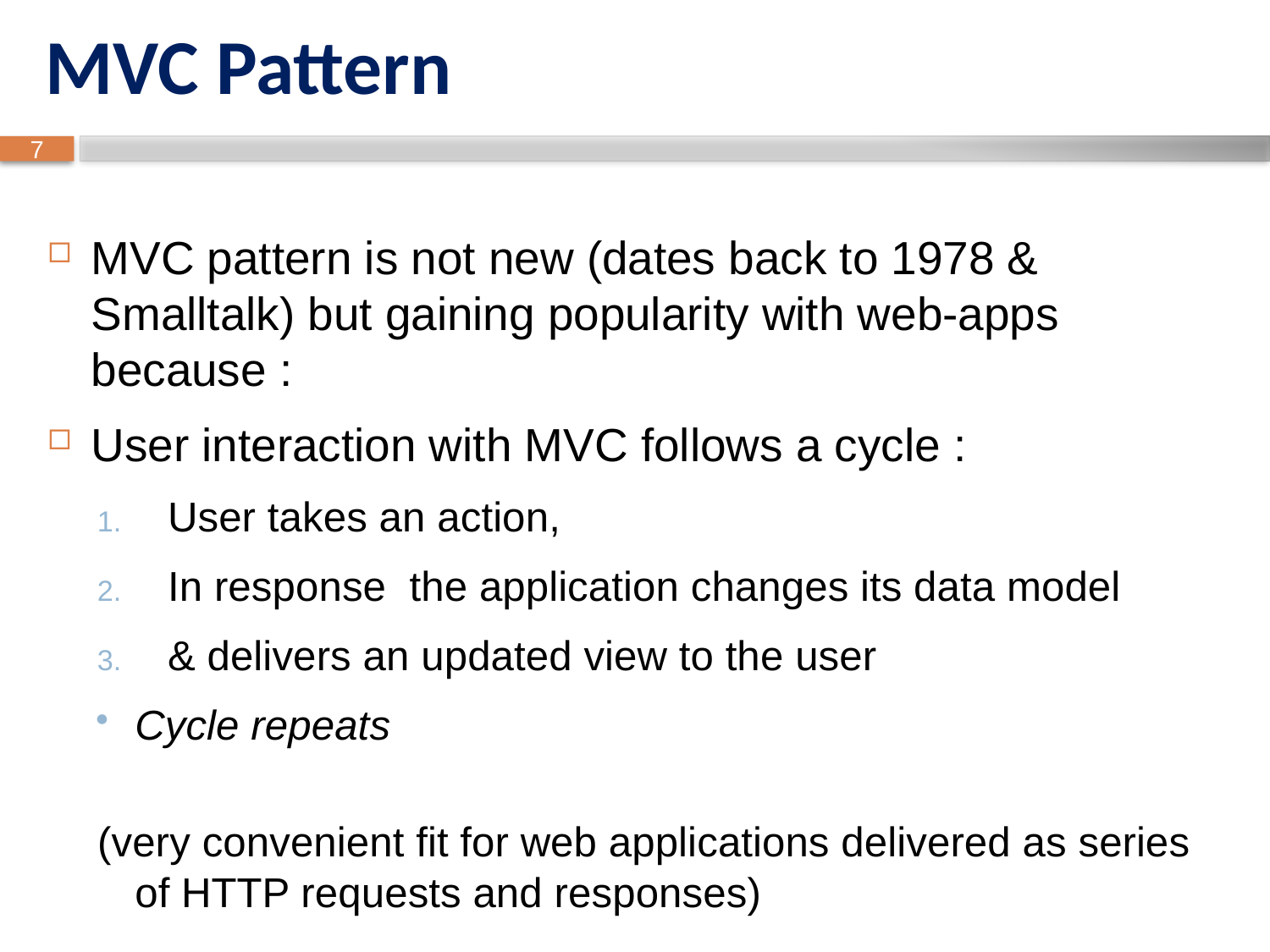

# MVC Pattern
MVC pattern is not new (dates back to 1978 & Smalltalk) but gaining popularity with web-apps because :
User interaction with MVC follows a cycle :
User takes an action,
In response  the application changes its data model
& delivers an updated view to the user
Cycle repeats

(very convenient fit for web applications delivered as series of HTTP requests and responses)